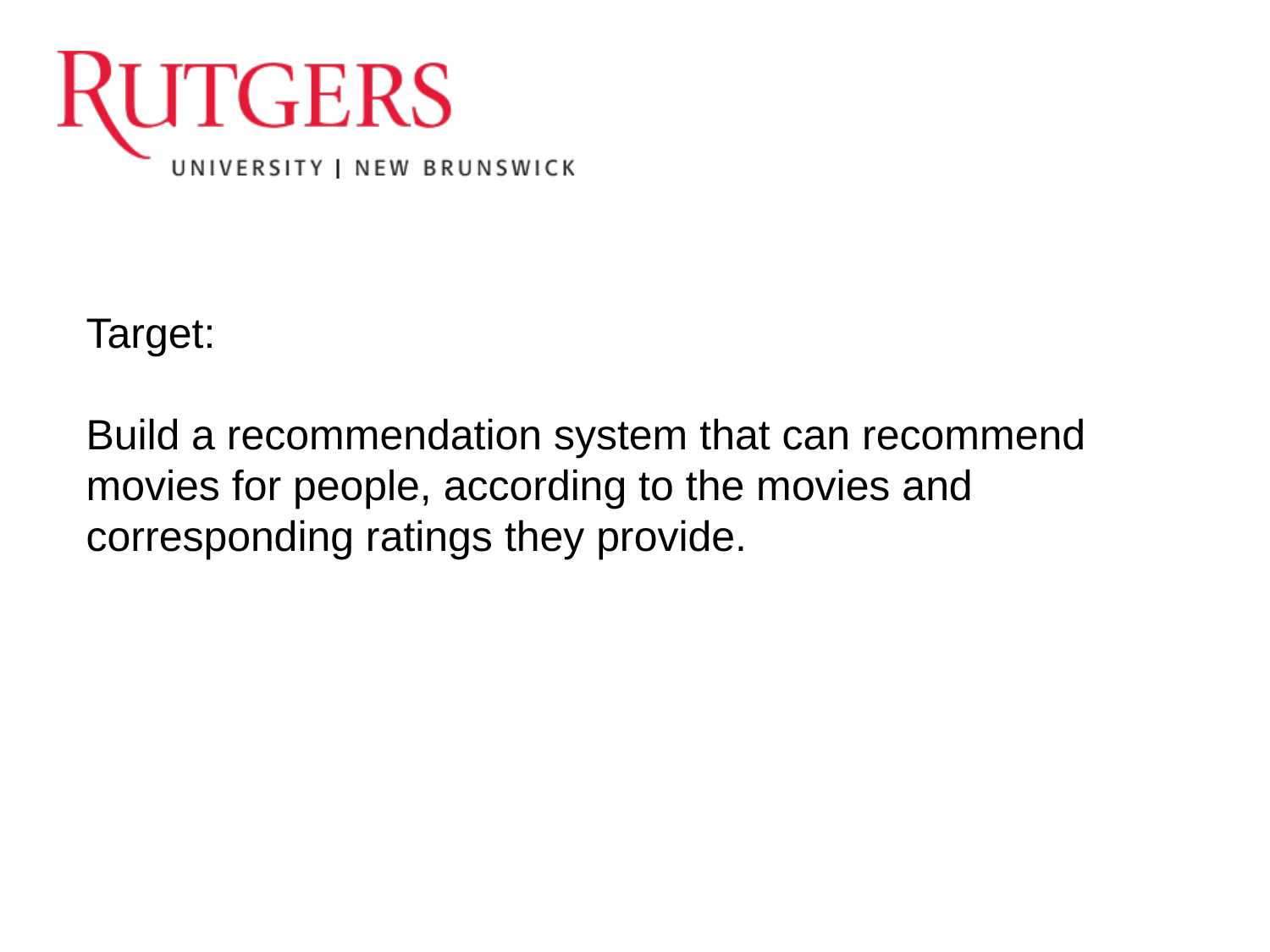

#
Target:

Build a recommendation system that can recommend movies for people, according to the movies and corresponding ratings they provide.